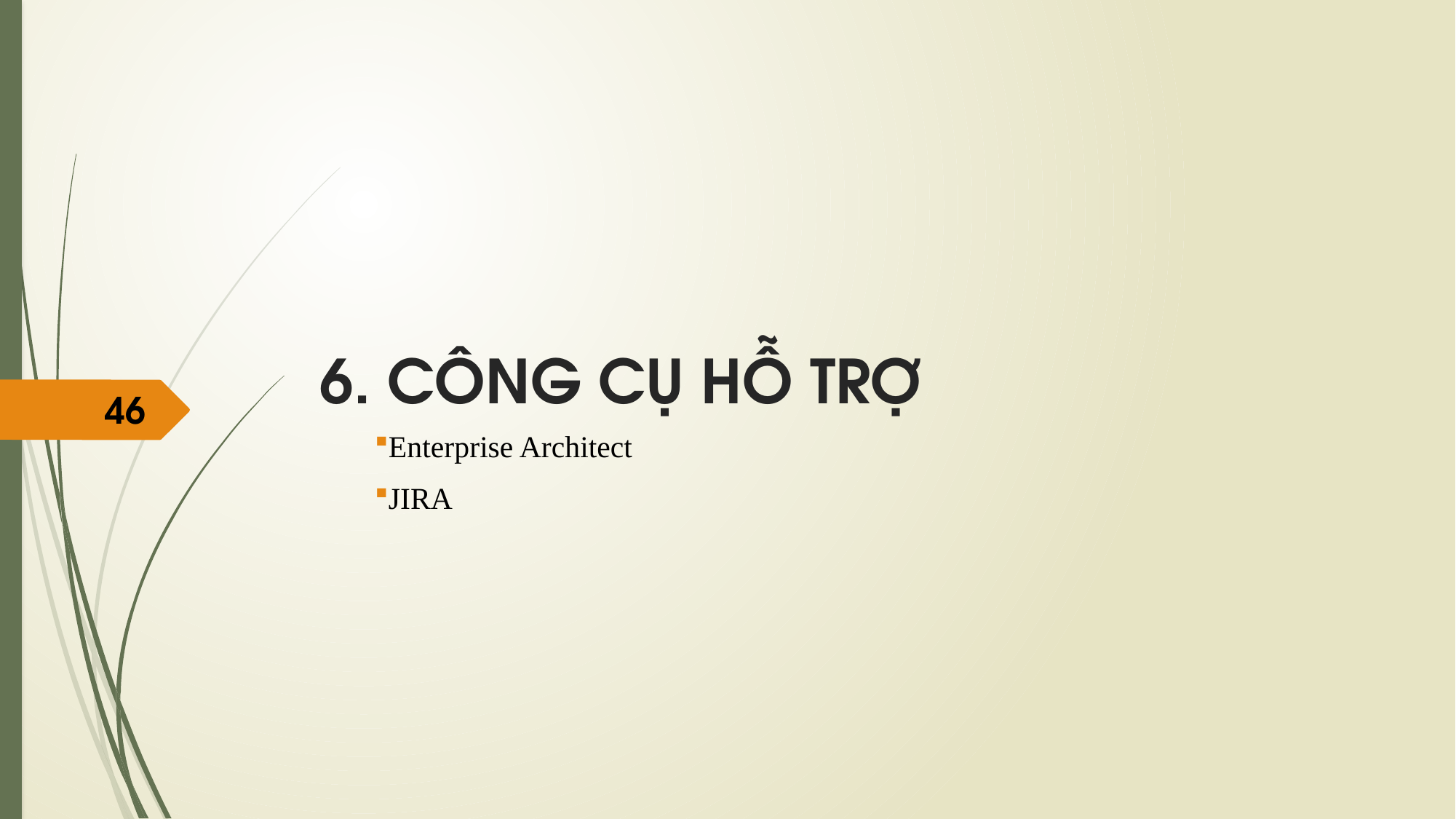

# 6. CÔNG CỤ HỖ TRỢ
46
Enterprise Architect
JIRA